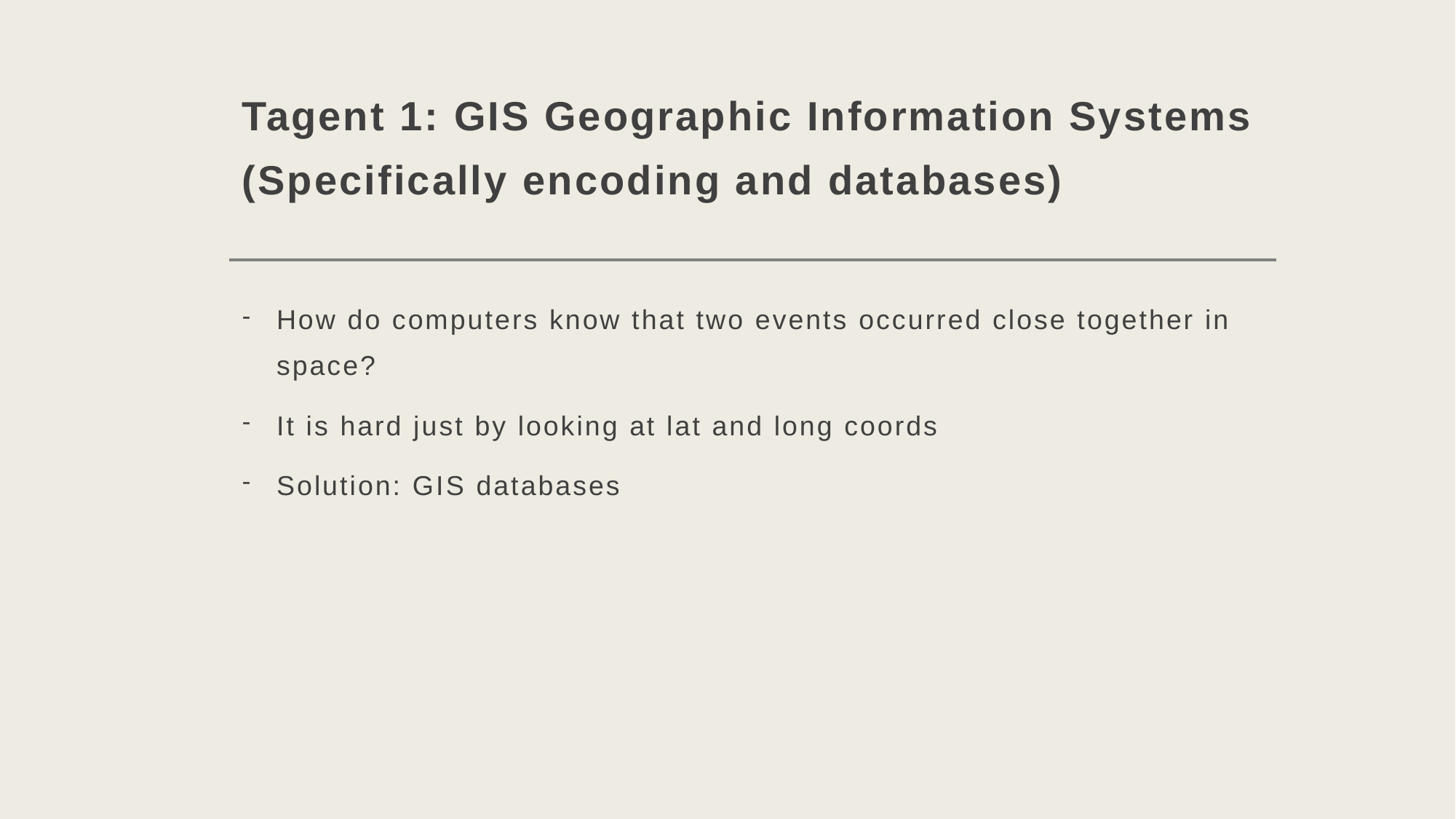

# Tagent 1: GIS Geographic Information Systems (Specifically encoding and databases)
How do computers know that two events occurred close together in space?
It is hard just by looking at lat and long coords
Solution: GIS databases